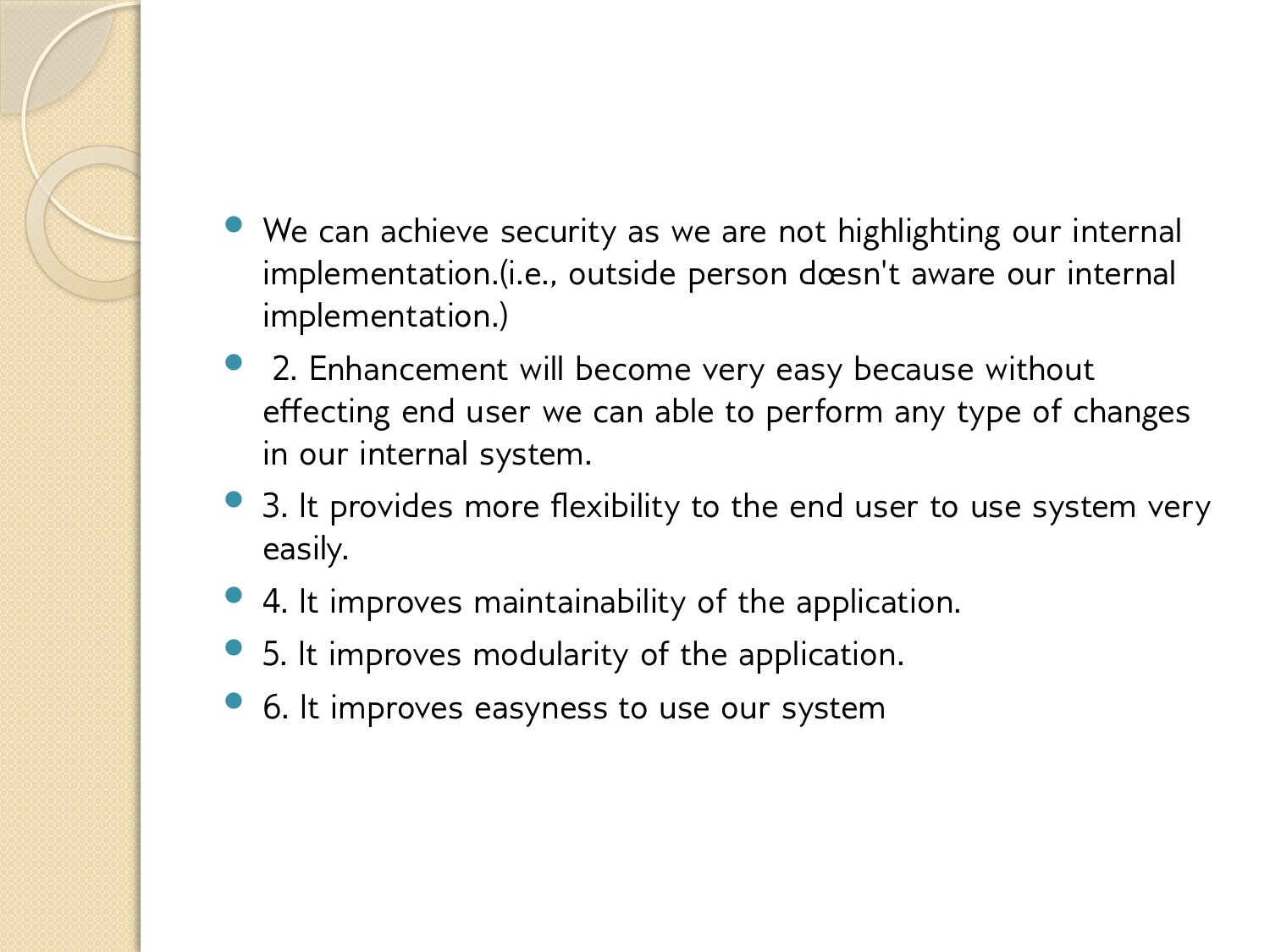

#
We can achieve security as we are not highlighting our internal implementation.(i.e., outside person doesn't aware our internal implementation.)
 2. Enhancement will become very easy because without effecting end user we can able to perform any type of changes in our internal system.
3. It provides more flexibility to the end user to use system very easily.
4. It improves maintainability of the application.
5. It improves modularity of the application.
6. It improves easyness to use our system